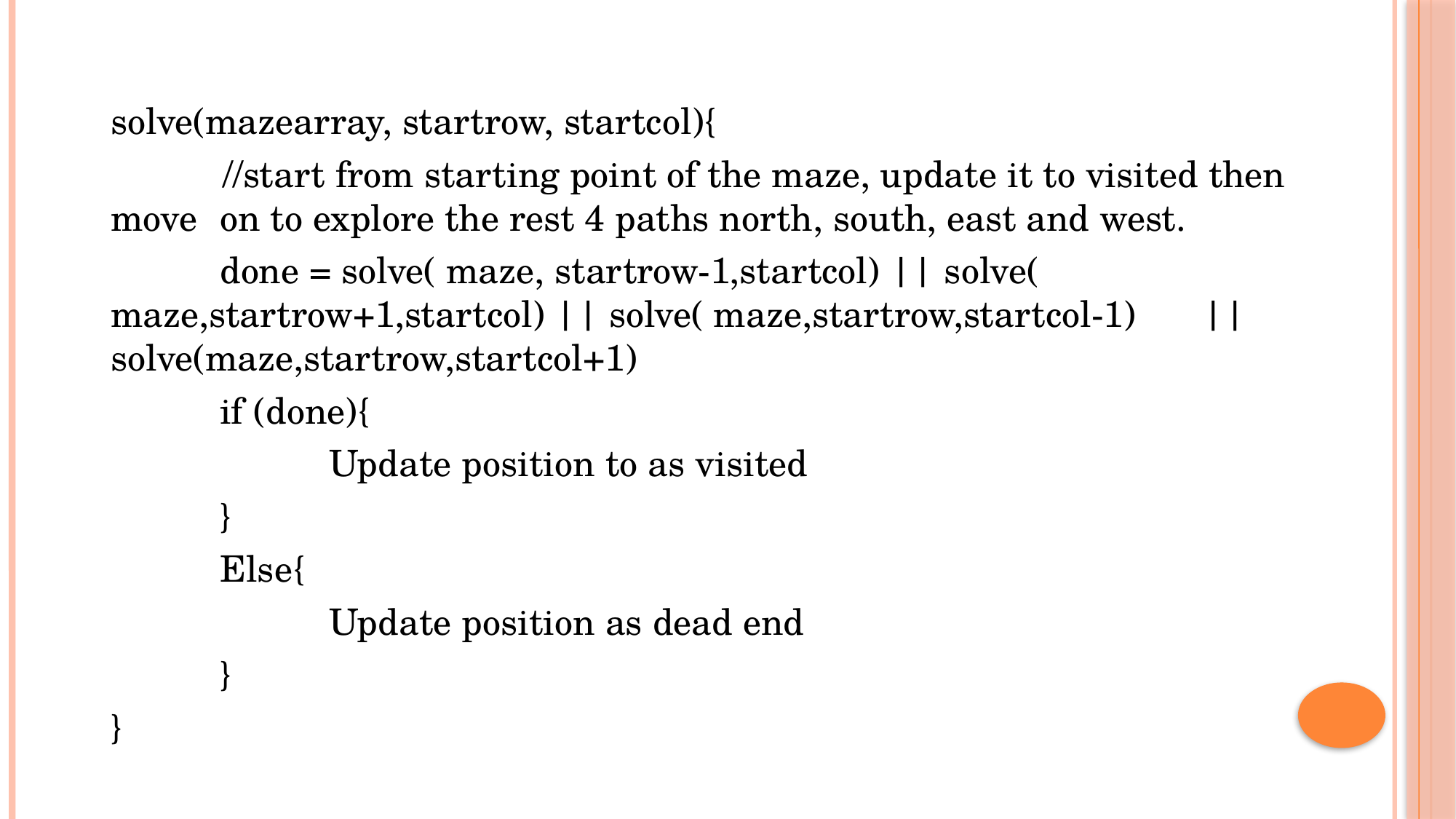

solve(mazearray, startrow, startcol){
           //start from starting point of the maze, update it to visited then move 	on to explore the rest 4 paths north, south, east and west.
 	done = solve( maze, startrow-1,startcol) || solve( 	maze,startrow+1,startcol) || solve( maze,startrow,startcol-1)   	|| solve(maze,startrow,startcol+1)
 	if (done){
		Update position to as visited
	}
	Else{
		Update position as dead end
	}
}